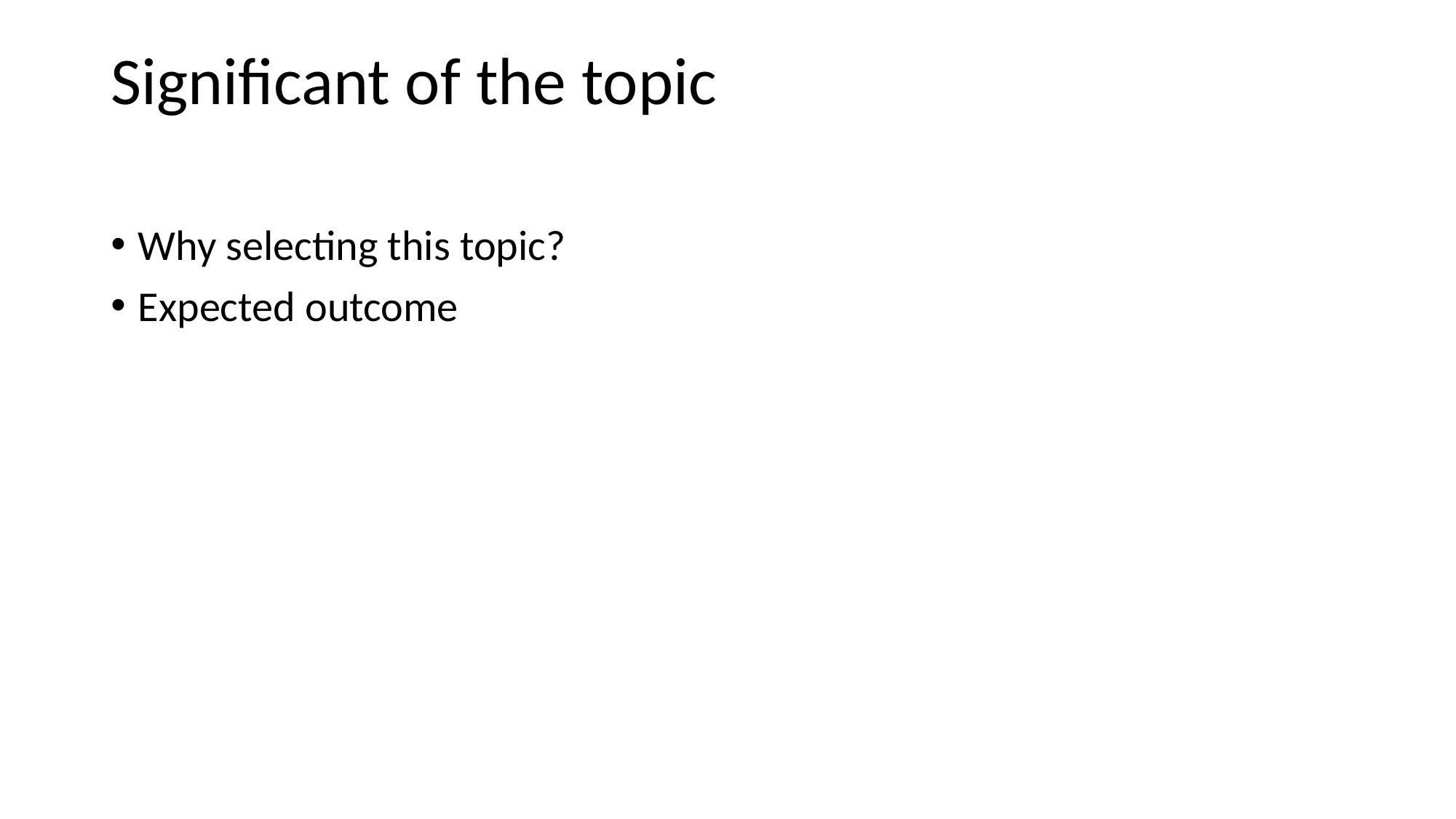

# Significant of the topic
Why selecting this topic?
Expected outcome